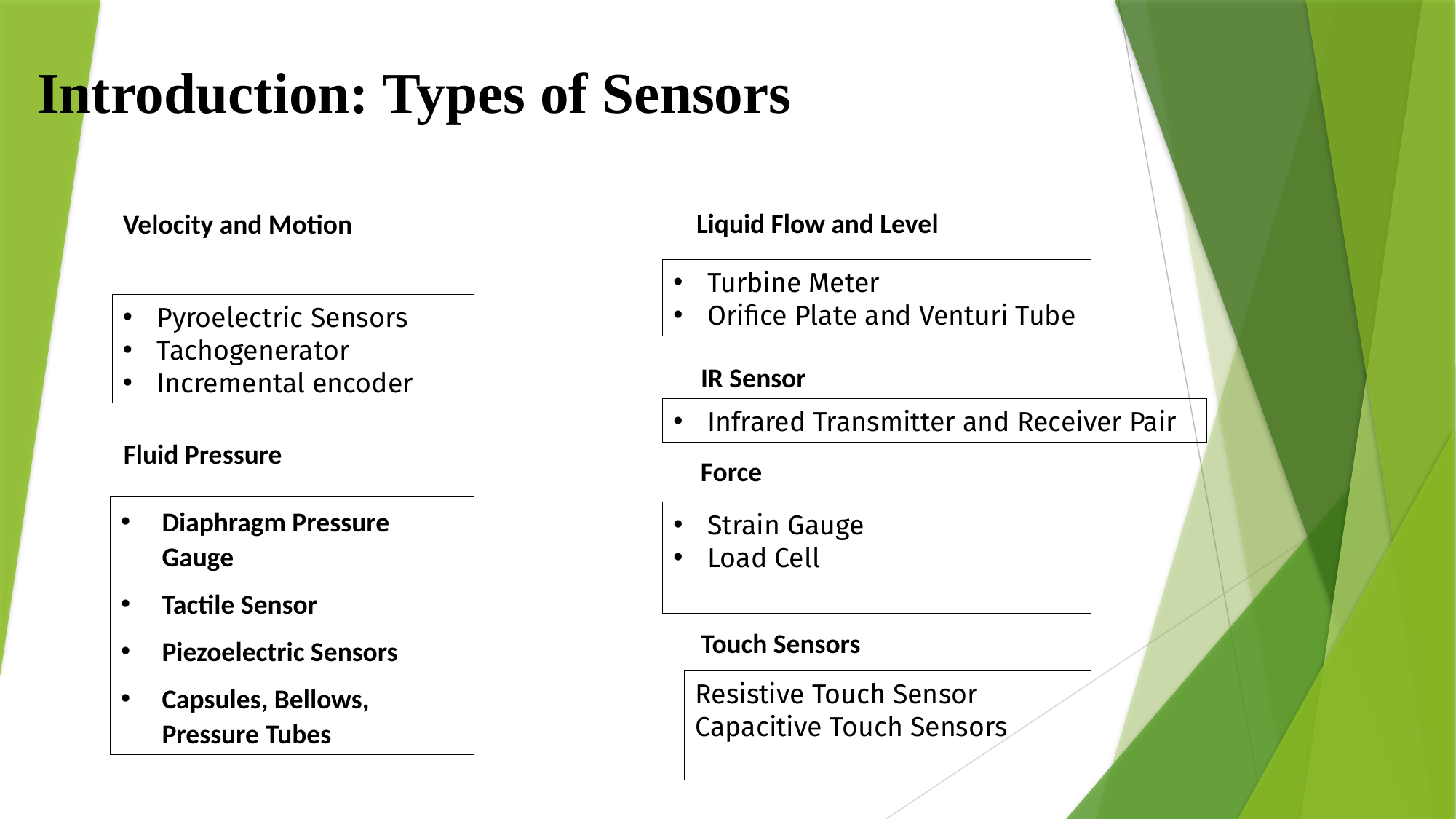

Introduction: Types of Sensors

Liquid Flow and Level
Velocity and Motion
Turbine Meter
Orifice Plate and Venturi Tube
Pyroelectric Sensors
Tachogenerator
Incremental encoder
IR Sensor
Infrared Transmitter and Receiver Pair
Fluid Pressure
Force
Diaphragm Pressure Gauge
Tactile Sensor
Piezoelectric Sensors
Capsules, Bellows, Pressure Tubes
Strain Gauge
Load Cell

Touch Sensors
Resistive Touch Sensor
Capacitive Touch Sensors